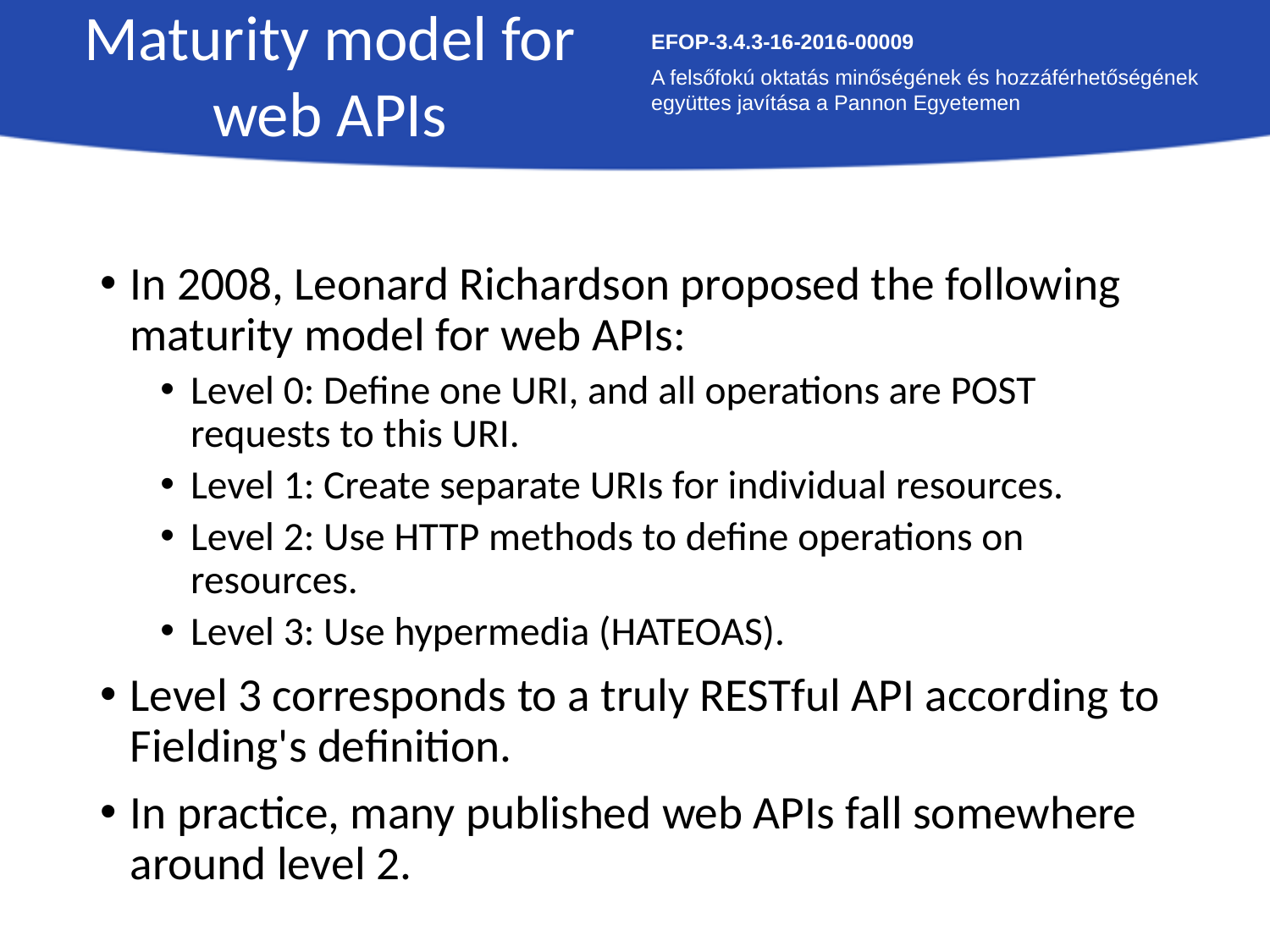

Maturity model for web APIs
EFOP-3.4.3-16-2016-00009
A felsőfokú oktatás minőségének és hozzáférhetőségének együttes javítása a Pannon Egyetemen
In 2008, Leonard Richardson proposed the following maturity model for web APIs:
Level 0: Define one URI, and all operations are POST requests to this URI.
Level 1: Create separate URIs for individual resources.
Level 2: Use HTTP methods to define operations on resources.
Level 3: Use hypermedia (HATEOAS).
Level 3 corresponds to a truly RESTful API according to Fielding's definition.
In practice, many published web APIs fall somewhere around level 2.